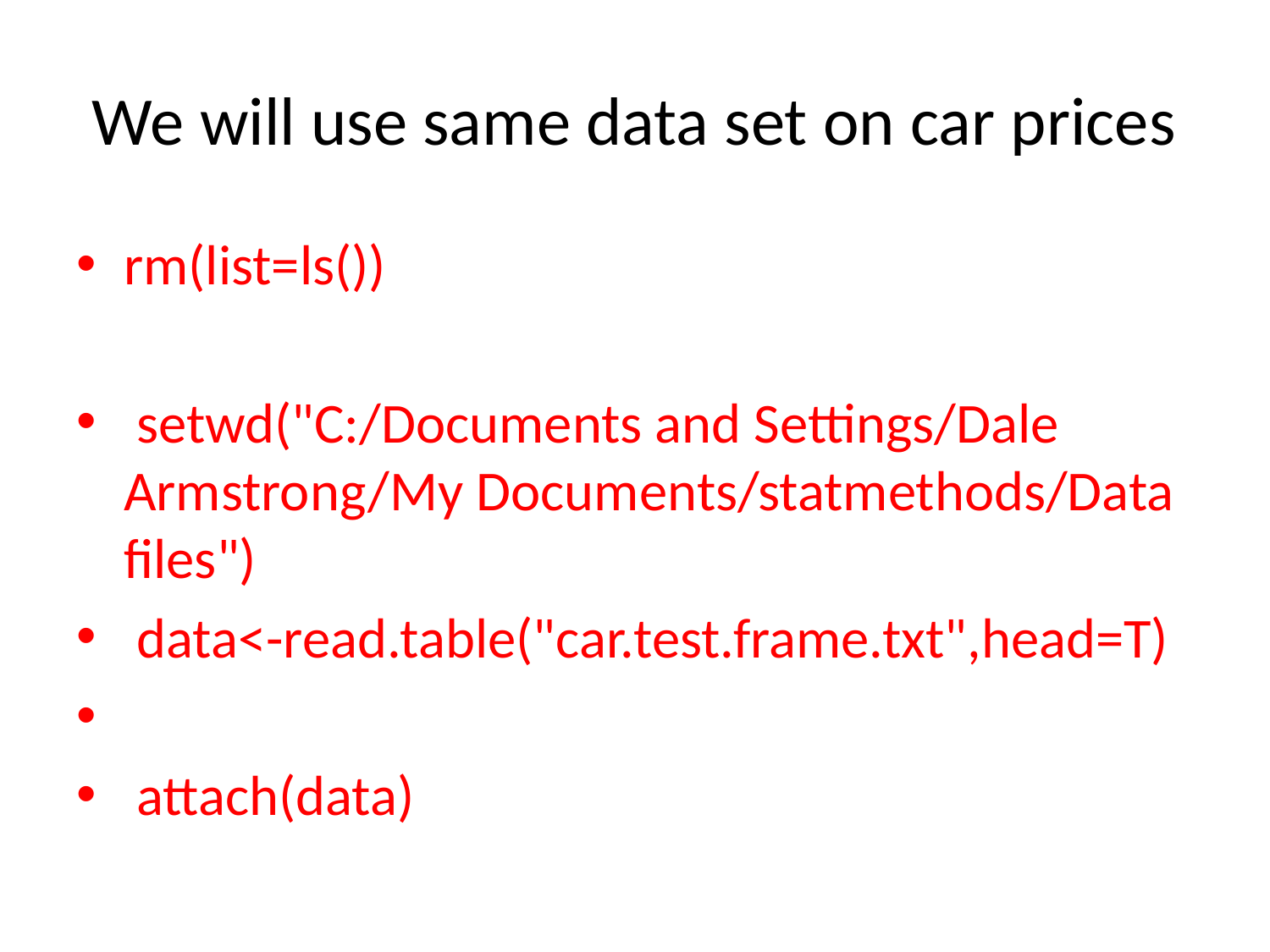

# We will use same data set on car prices
rm(list=ls())

 setwd("C:/Documents and Settings/Dale Armstrong/My Documents/statmethods/Data files")
 data<-read.table("car.test.frame.txt",head=T)

 attach(data)